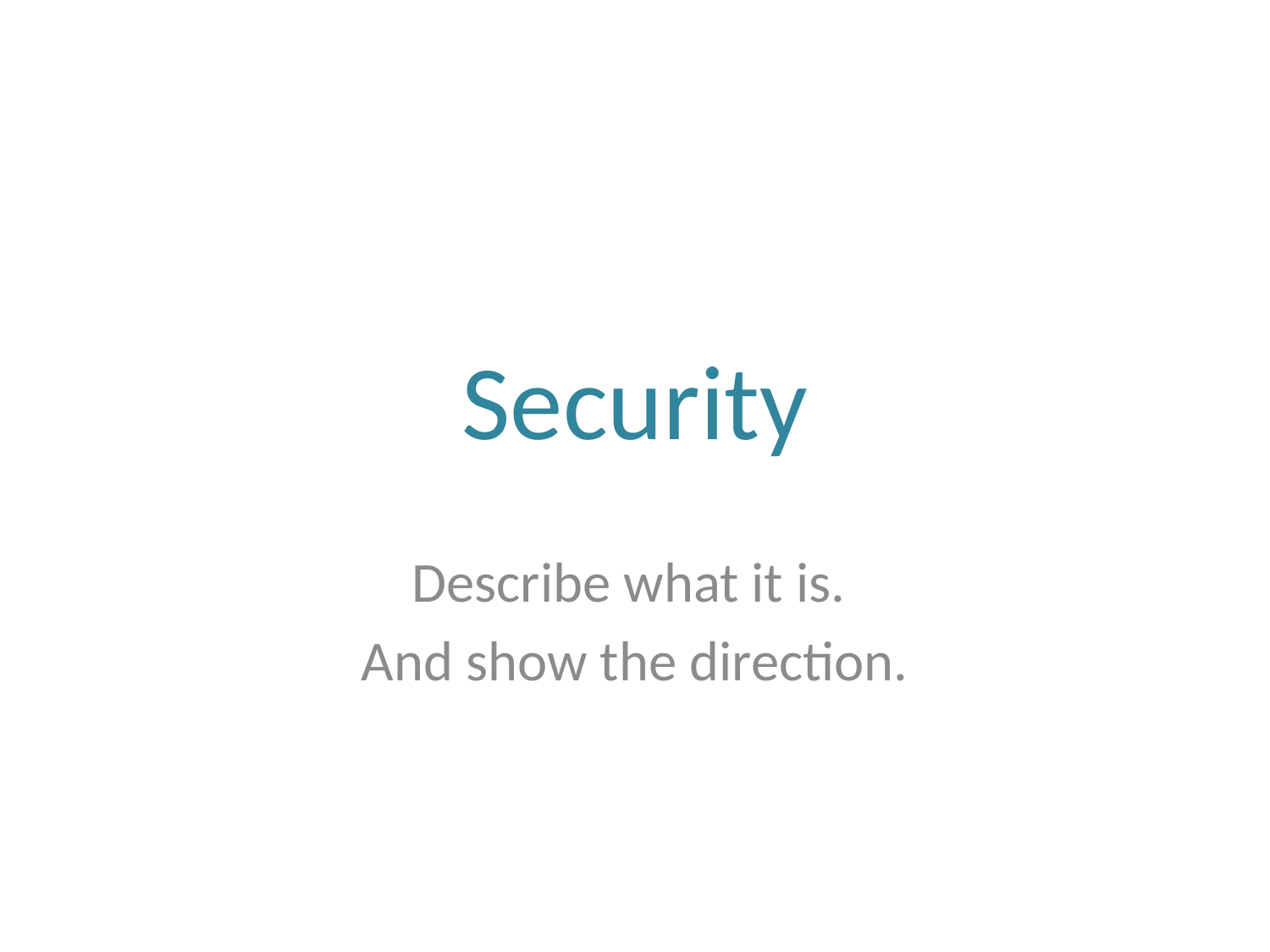

# Security
Describe what it is.
And show the direction.